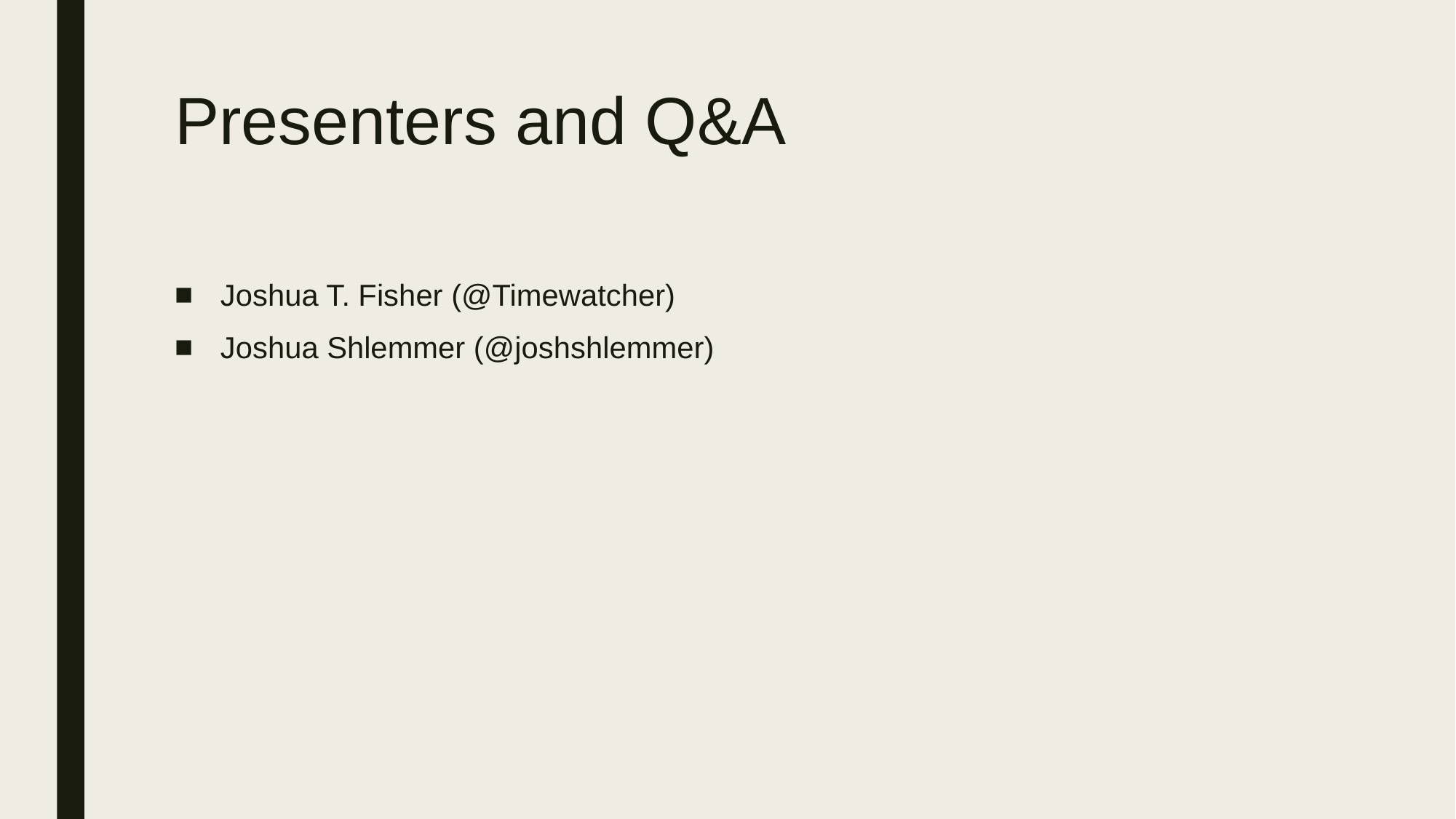

# Presenters and Q&A
Joshua T. Fisher (@Timewatcher)
Joshua Shlemmer (@joshshlemmer)